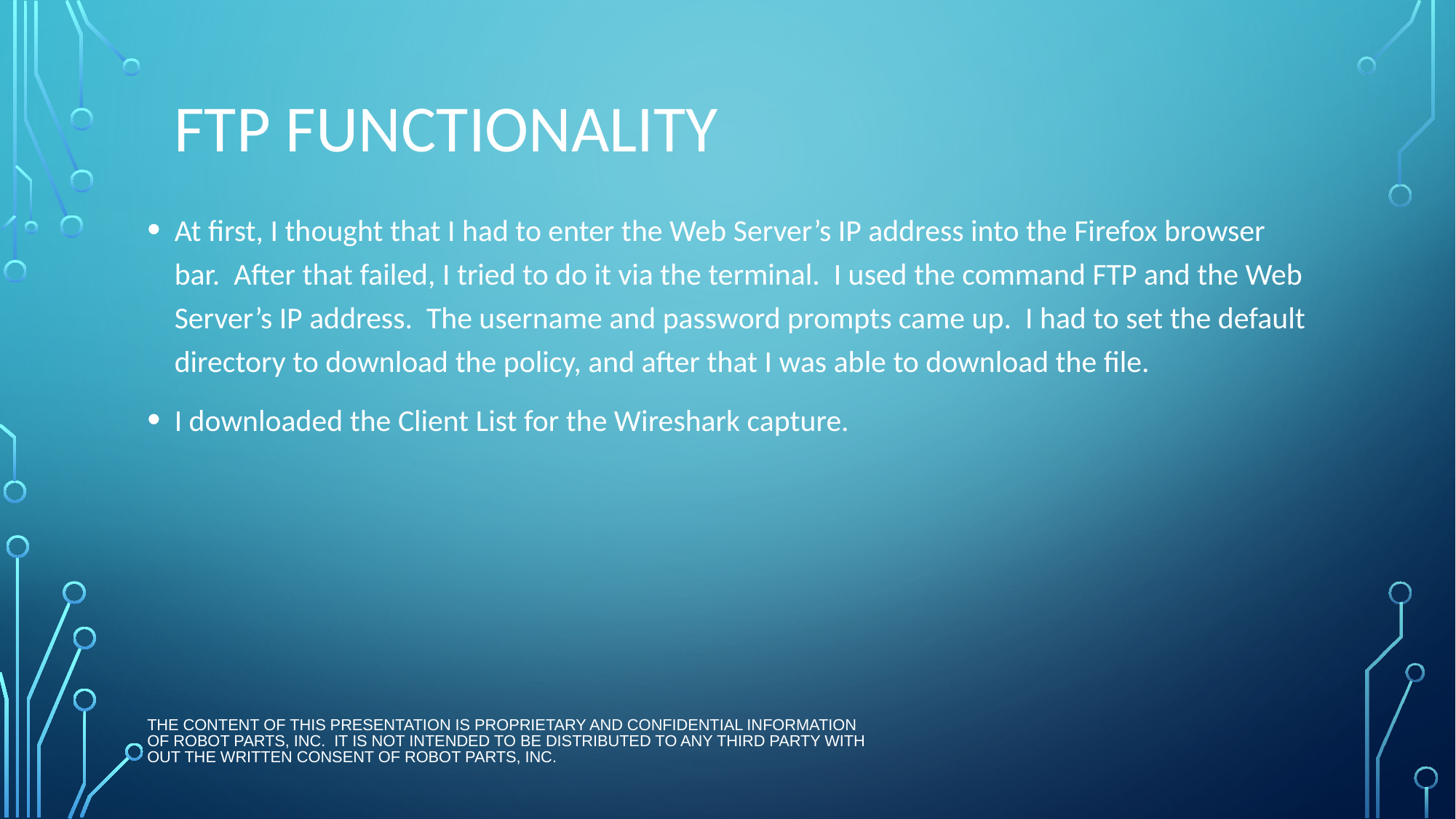

# FTP Functionality
At first, I thought that I had to enter the Web Server’s IP address into the Firefox browser bar.  After that failed, I tried to do it via the terminal.  I used the command FTP and the Web Server’s IP address.  The username and password prompts came up.  I had to set the default directory to download the policy, and after that I was able to download the file.
I downloaded the Client List for the Wireshark capture.

The content of this presentation is proprietary and confidential information of Robot Parts, Inc.  It is not intended to be distributed to any third party without the written consent of Robot Parts, Inc.